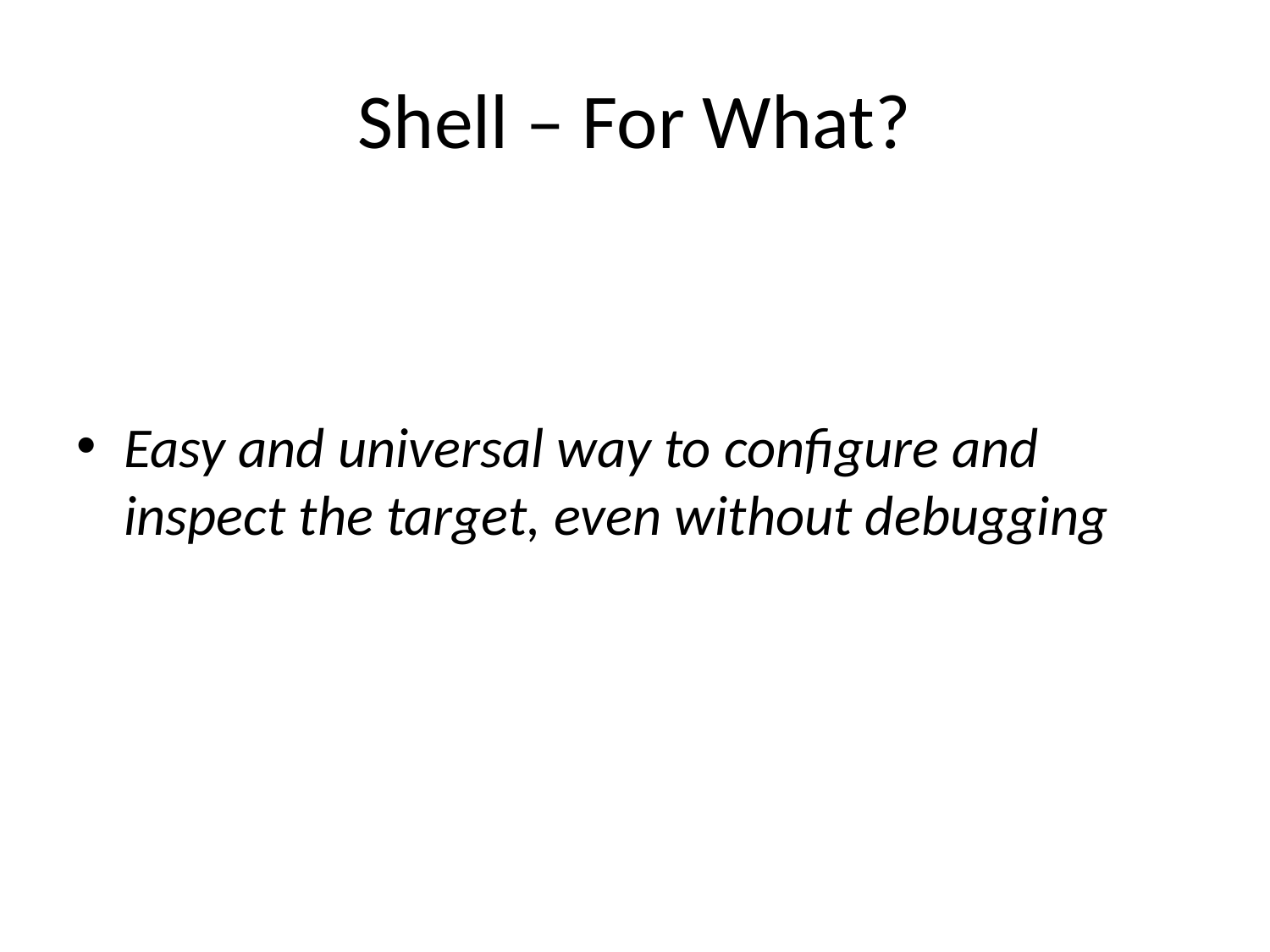

# Shell – For What?

Easy and universal way to configure and inspect the target, even without debugging